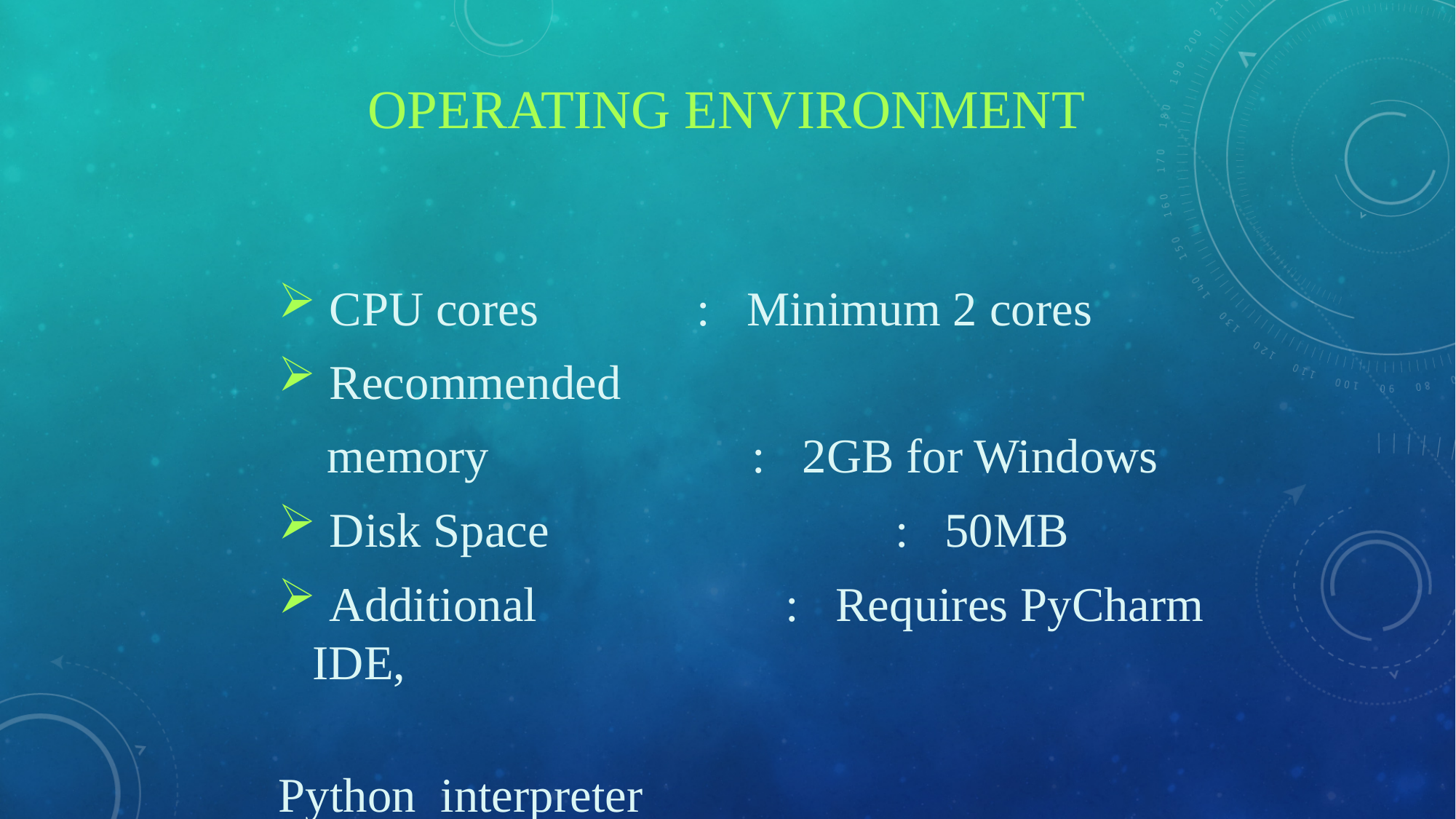

OPERATING ENVIRONMENT
 CPU cores             :   Minimum 2 cores
 Recommended
    memory   	            :   2GB for Windows
 Disk Space			   :   50MB
 Additional  		   :   Requires PyCharm IDE,
						  		       Python  interpreter
						                on Windows